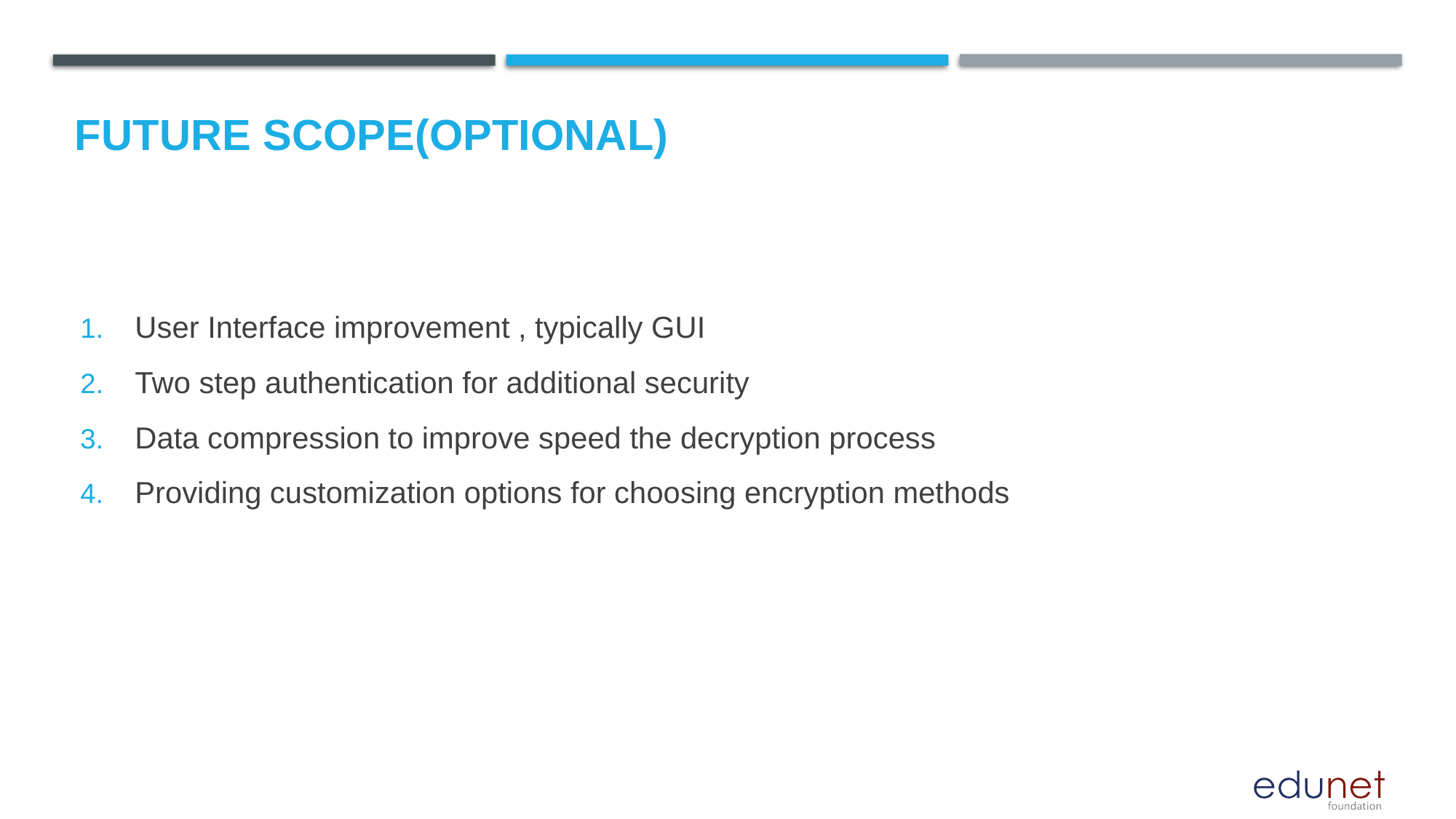

Future scope(optional)
User Interface improvement , typically GUI
Two step authentication for additional security
Data compression to improve speed the decryption process
Providing customization options for choosing encryption methods